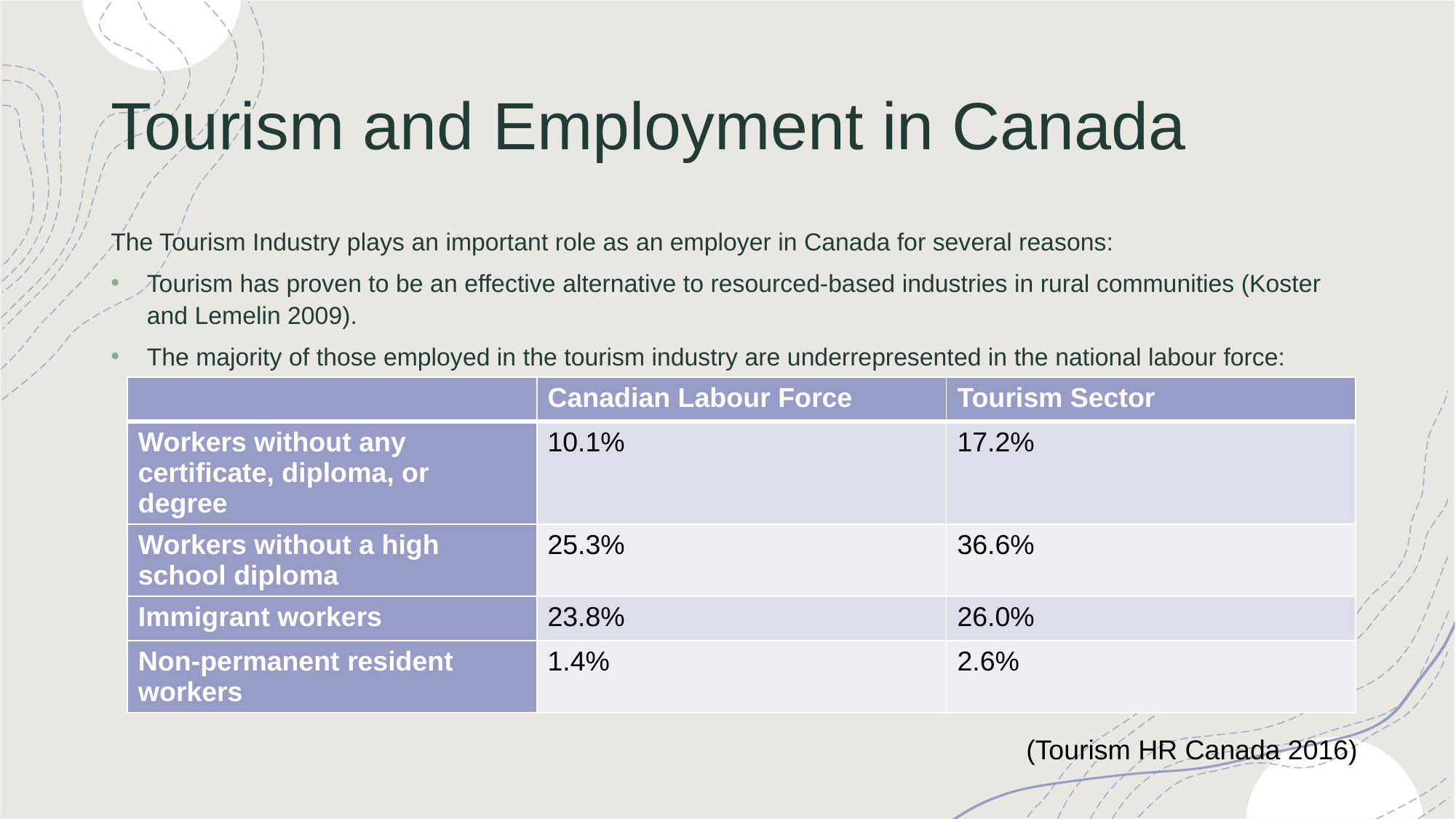

# Tourism and Employment in Canada
The Tourism Industry plays an important role as an employer in Canada for several reasons:
Tourism has proven to be an effective alternative to resourced-based industries in rural communities (Koster and Lemelin 2009).
The majority of those employed in the tourism industry are underrepresented in the national labour force:

|  | Canadian Labour Force | Tourism Sector |
| --- | --- | --- |
| Workers without any certificate, diploma, or degree | 10.1% | 17.2% |
| Workers without a high school diploma | 25.3% | 36.6% |
| Immigrant workers | 23.8% | 26.0% |
| Non-permanent resident workers | 1.4% | 2.6% |
(Tourism HR Canada 2016)